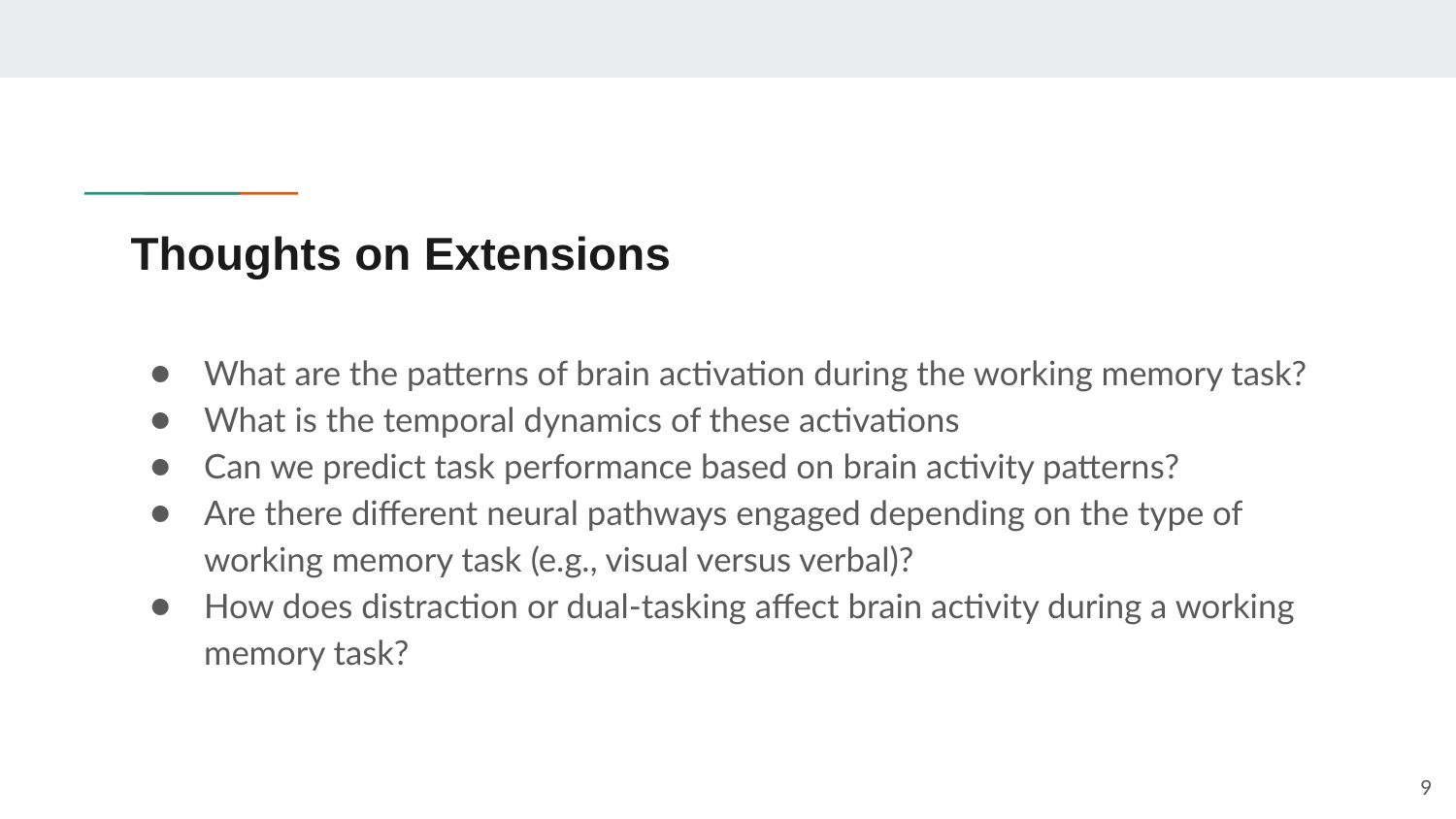

# Thoughts on Extensions
What are the patterns of brain activation during the working memory task?
What is the temporal dynamics of these activations
Can we predict task performance based on brain activity patterns?
Are there different neural pathways engaged depending on the type of working memory task (e.g., visual versus verbal)?
How does distraction or dual-tasking affect brain activity during a working memory task?
9